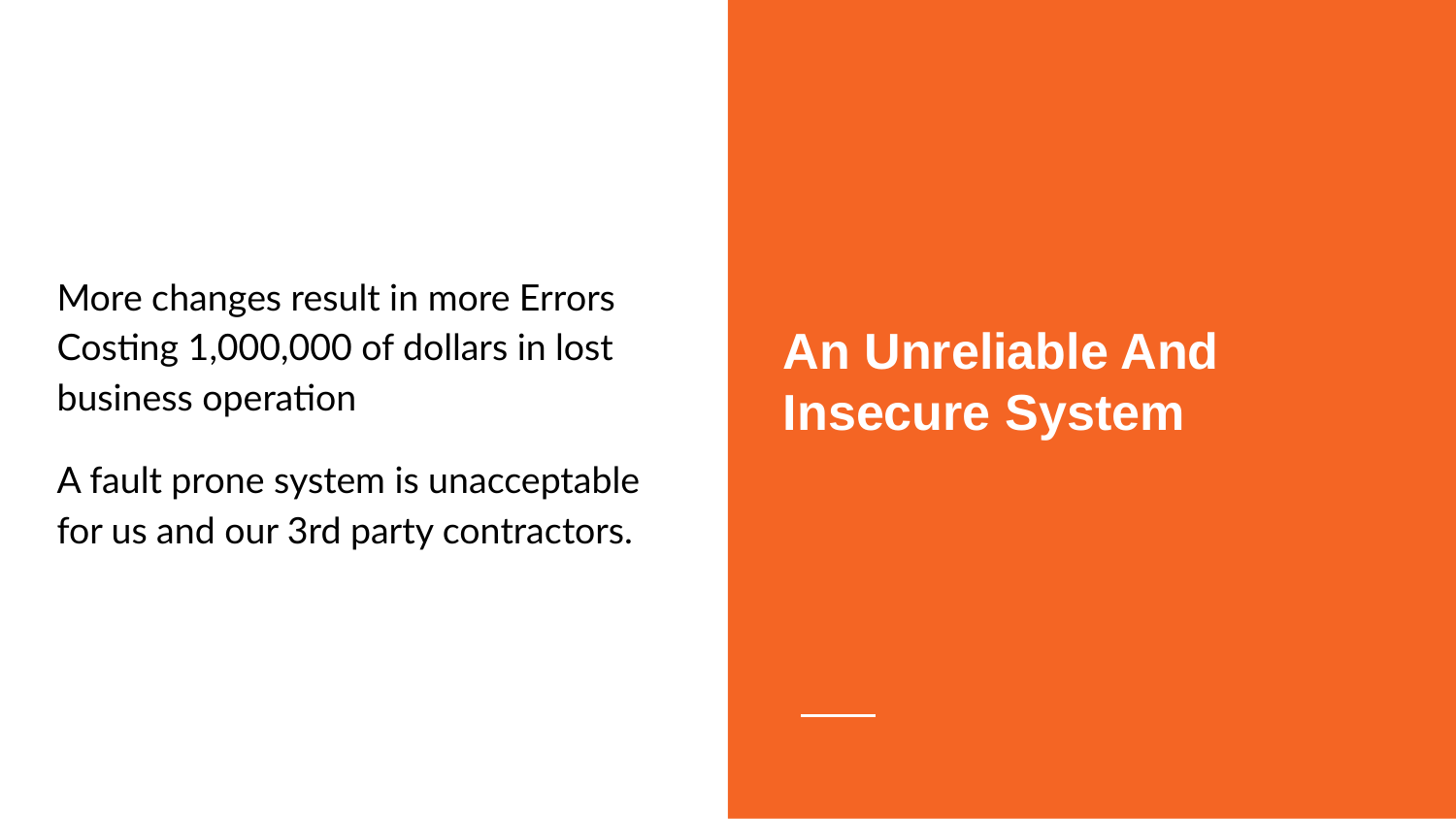

# An Unreliable And Insecure System
More changes result in more Errors Costing 1,000,000 of dollars in lost business operation
A fault prone system is unacceptable for us and our 3rd party contractors.